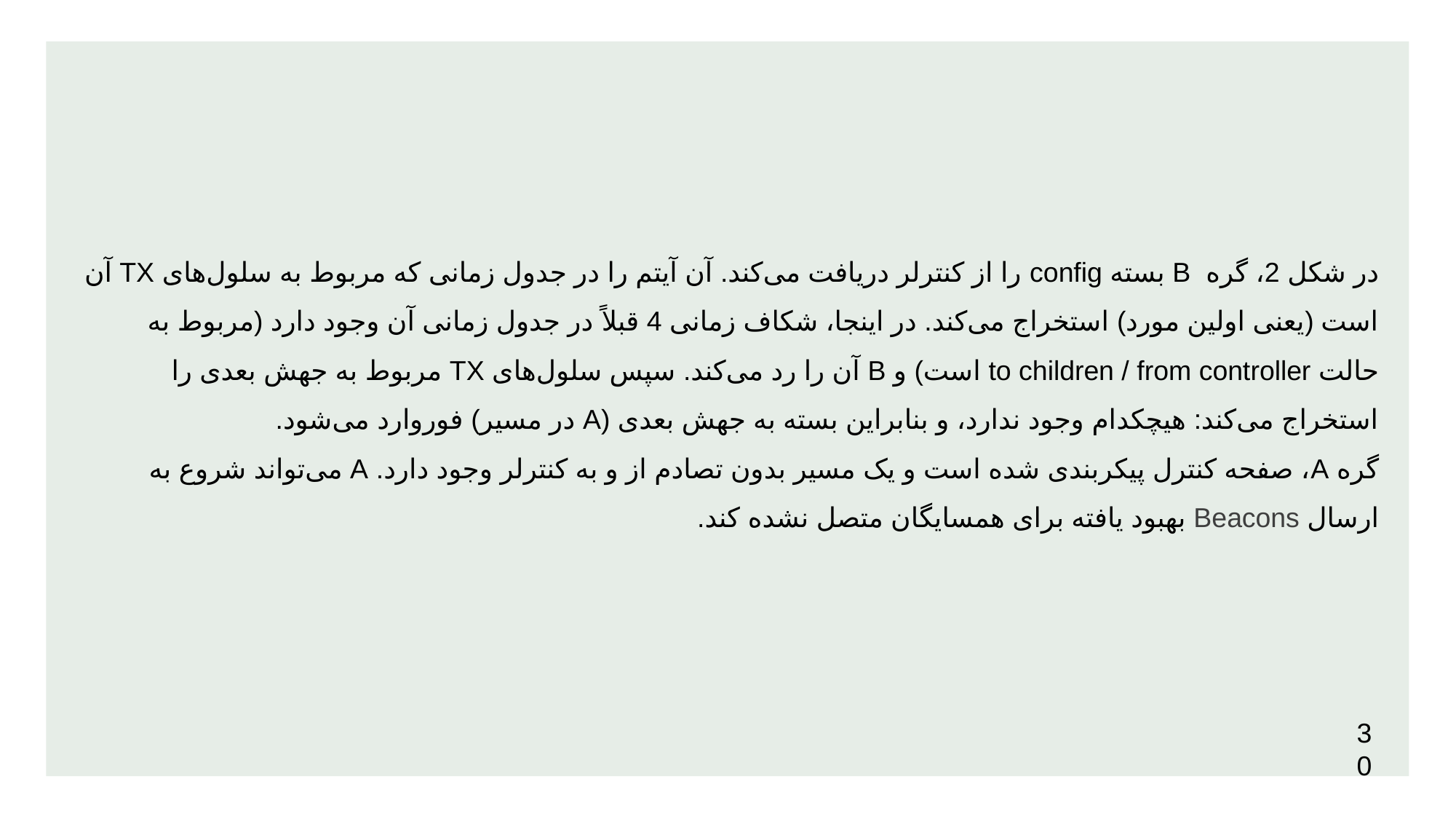

# در شکل 2، گره  B بسته config را از کنترلر دریافت می‌کند. آن آیتم را در جدول زمانی که مربوط به سلول‌های TX آن است (یعنی اولین مورد) استخراج می‌کند. در اینجا، شکاف زمانی 4 قبلاً در جدول زمانی آن وجود دارد (مربوط به حالت to children / from controller است) و B آن را رد می‌کند. سپس سلول‌های TX مربوط به جهش بعدی را استخراج می‌کند: هیچکدام وجود ندارد، و بنابراین بسته به جهش بعدی (A در مسیر) فوروارد می‌شود. گره A، صفحه کنترل پیکربندی شده است و یک مسیر بدون تصادم از و به کنترلر وجود دارد. A می‌تواند شروع به ارسال Beacons بهبود یافته برای همسایگان متصل نشده کند.
30